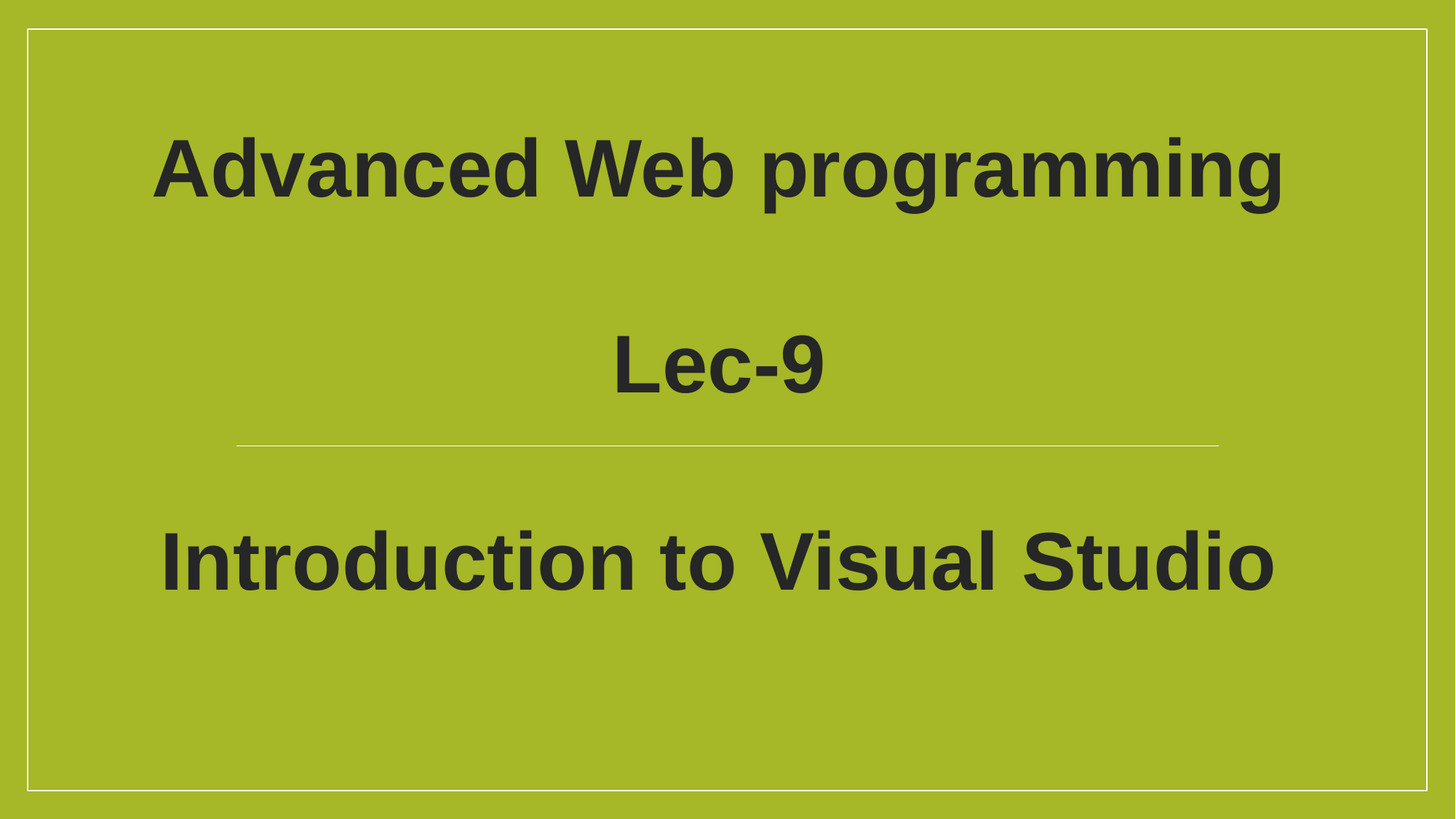

Advanced Web programming

Lec-9

Introduction to Visual Studio